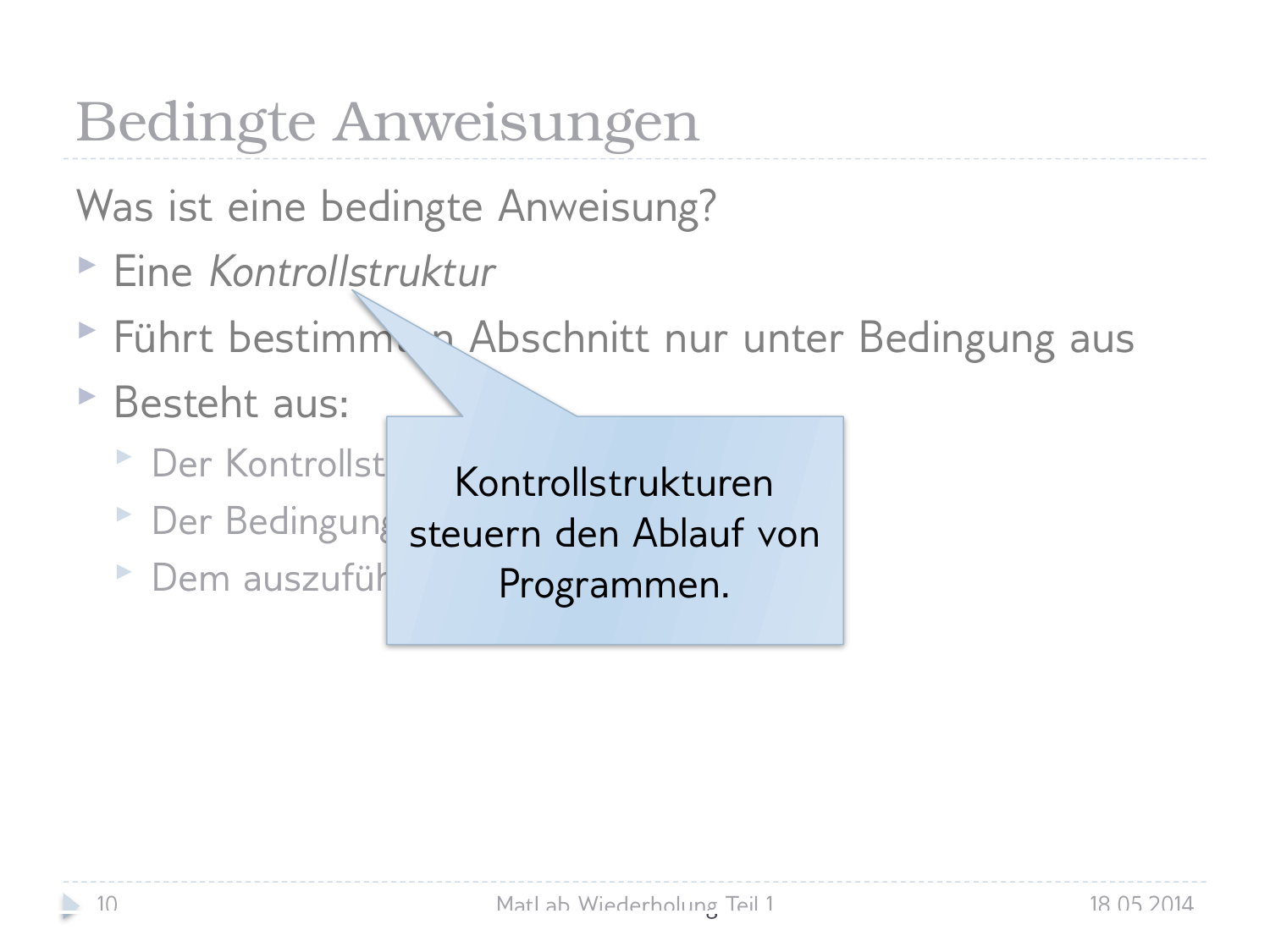

# Bedingte Anweisungen

Was ist eine bedingte Anweisung?
Eine Kontrollstruktur
Führt bestimmten Abschnitt nur unter Bedingung aus
Besteht aus:
Der Kontrollstruktur selbst
Der Bedingung
Dem auszuführenden Code
Kontrollstrukturen steuern den Ablauf von Programmen.
10
MatLab Wiederholung Teil 1
18.05.2014